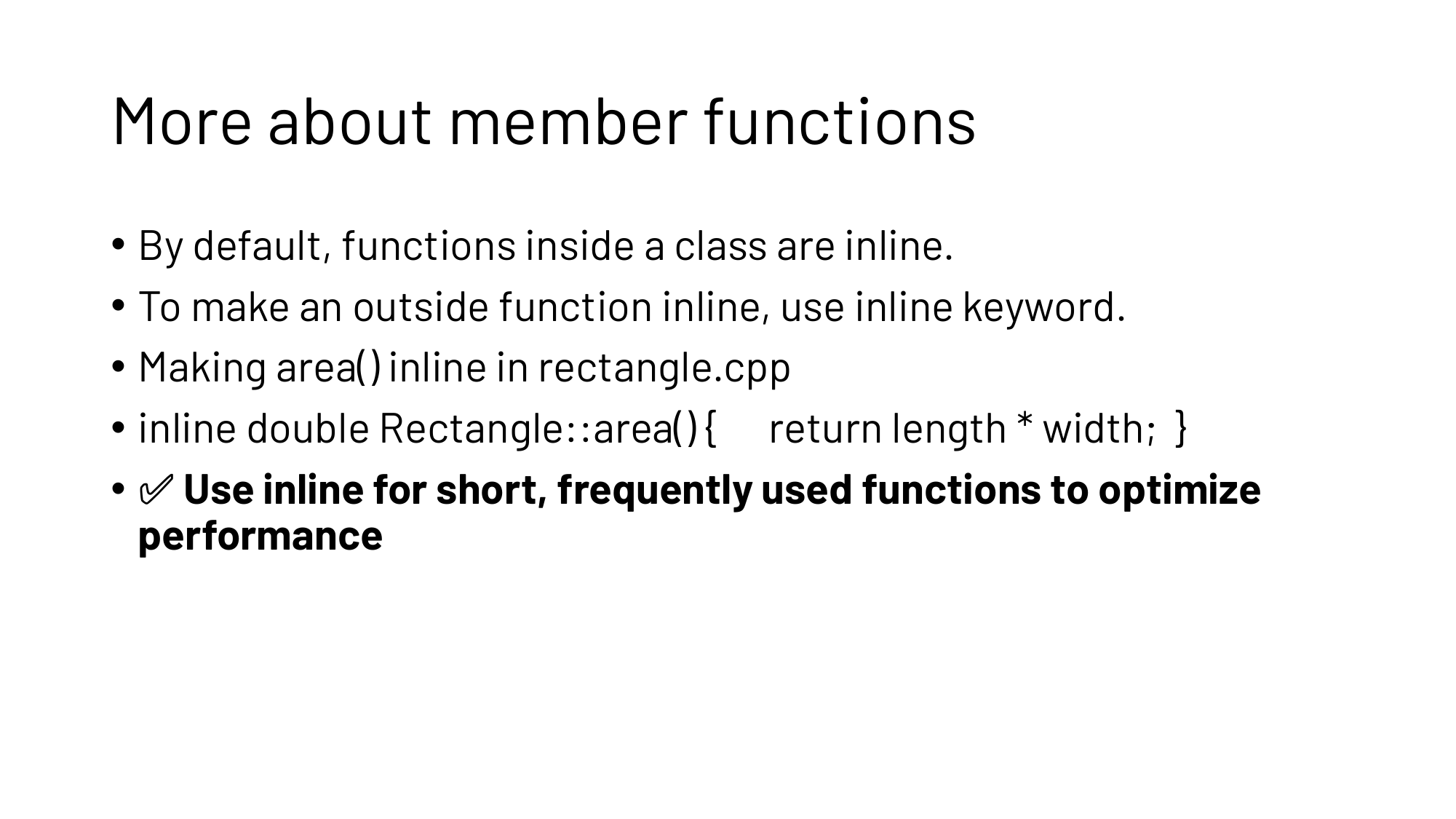

# More about member functions
By default, functions inside a class are inline.
To make an outside function inline, use inline keyword.
Making area() inline in rectangle.cpp
inline double Rectangle::area() {      return length * width;  }
✅ Use inline for short, frequently used functions to optimize performance